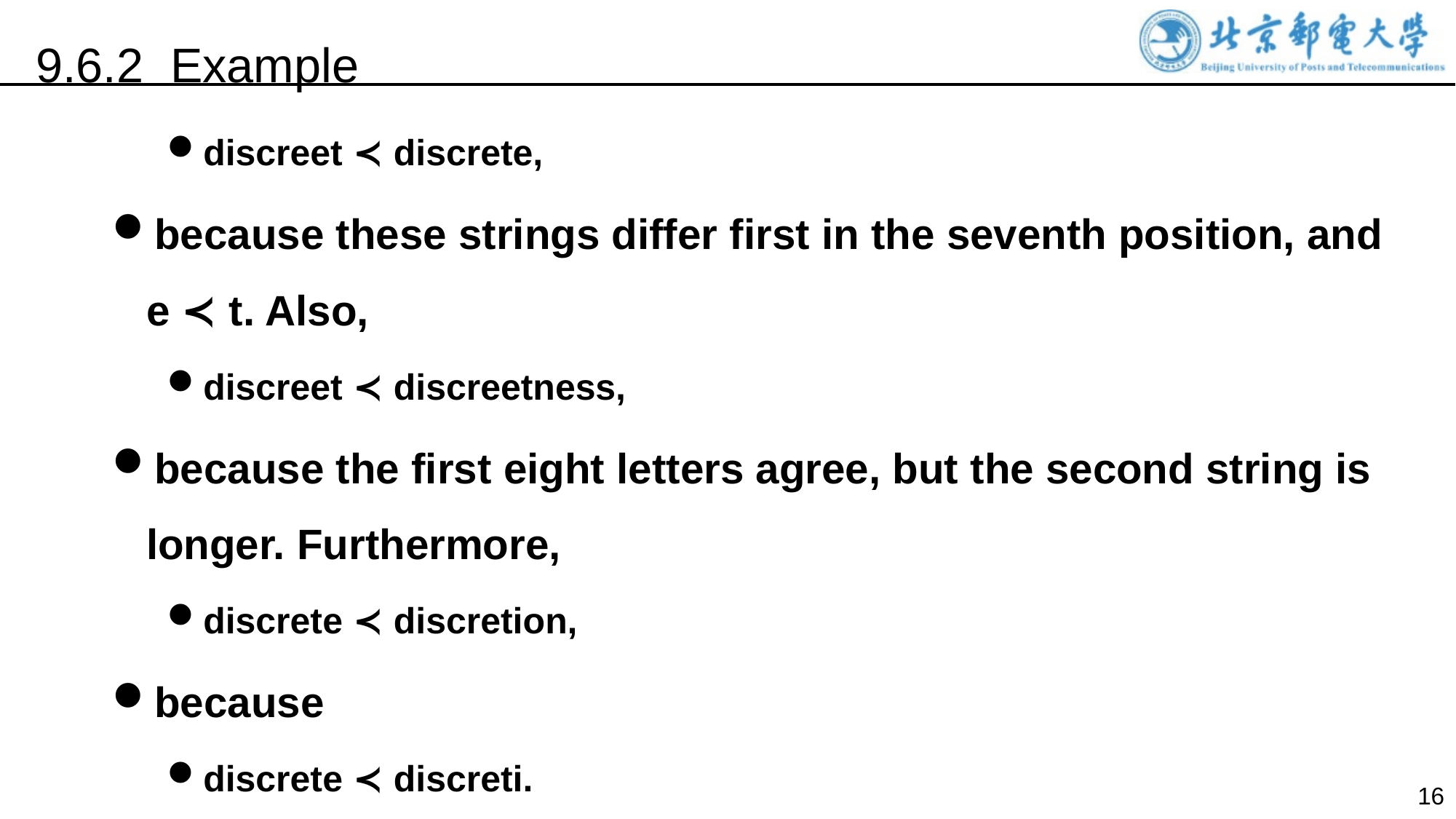

9.6.2  Example
discreet ≺ discrete,
because these strings differ first in the seventh position, and e ≺ t. Also,
discreet ≺ discreetness,
because the first eight letters agree, but the second string is longer. Furthermore,
discrete ≺ discretion,
because
discrete ≺ discreti.